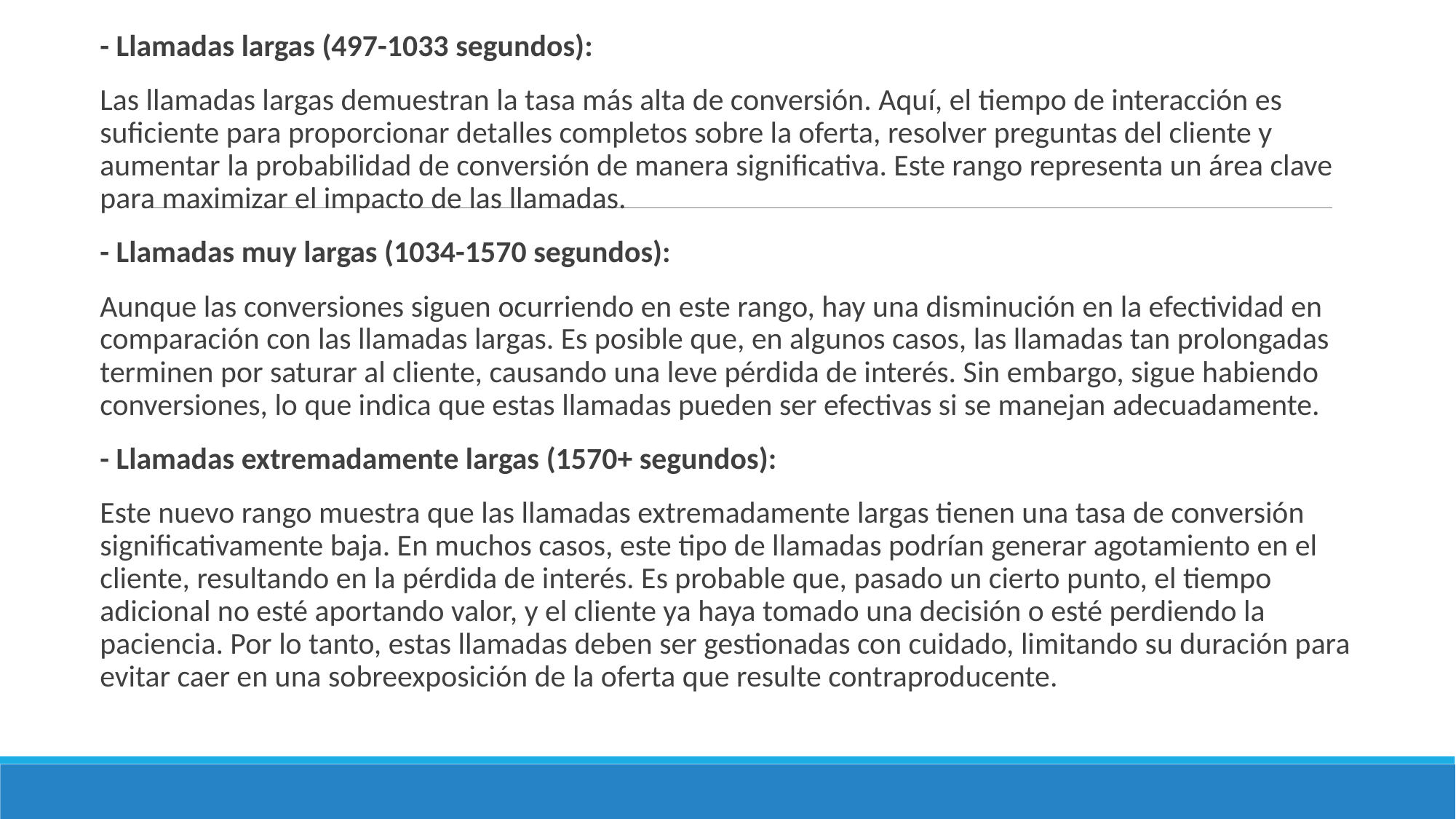

- Llamadas largas (497-1033 segundos):
Las llamadas largas demuestran la tasa más alta de conversión. Aquí, el tiempo de interacción es suficiente para proporcionar detalles completos sobre la oferta, resolver preguntas del cliente y aumentar la probabilidad de conversión de manera significativa. Este rango representa un área clave para maximizar el impacto de las llamadas.
- Llamadas muy largas (1034-1570 segundos):
Aunque las conversiones siguen ocurriendo en este rango, hay una disminución en la efectividad en comparación con las llamadas largas. Es posible que, en algunos casos, las llamadas tan prolongadas terminen por saturar al cliente, causando una leve pérdida de interés. Sin embargo, sigue habiendo conversiones, lo que indica que estas llamadas pueden ser efectivas si se manejan adecuadamente.
- Llamadas extremadamente largas (1570+ segundos):
Este nuevo rango muestra que las llamadas extremadamente largas tienen una tasa de conversión significativamente baja. En muchos casos, este tipo de llamadas podrían generar agotamiento en el cliente, resultando en la pérdida de interés. Es probable que, pasado un cierto punto, el tiempo adicional no esté aportando valor, y el cliente ya haya tomado una decisión o esté perdiendo la paciencia. Por lo tanto, estas llamadas deben ser gestionadas con cuidado, limitando su duración para evitar caer en una sobreexposición de la oferta que resulte contraproducente.